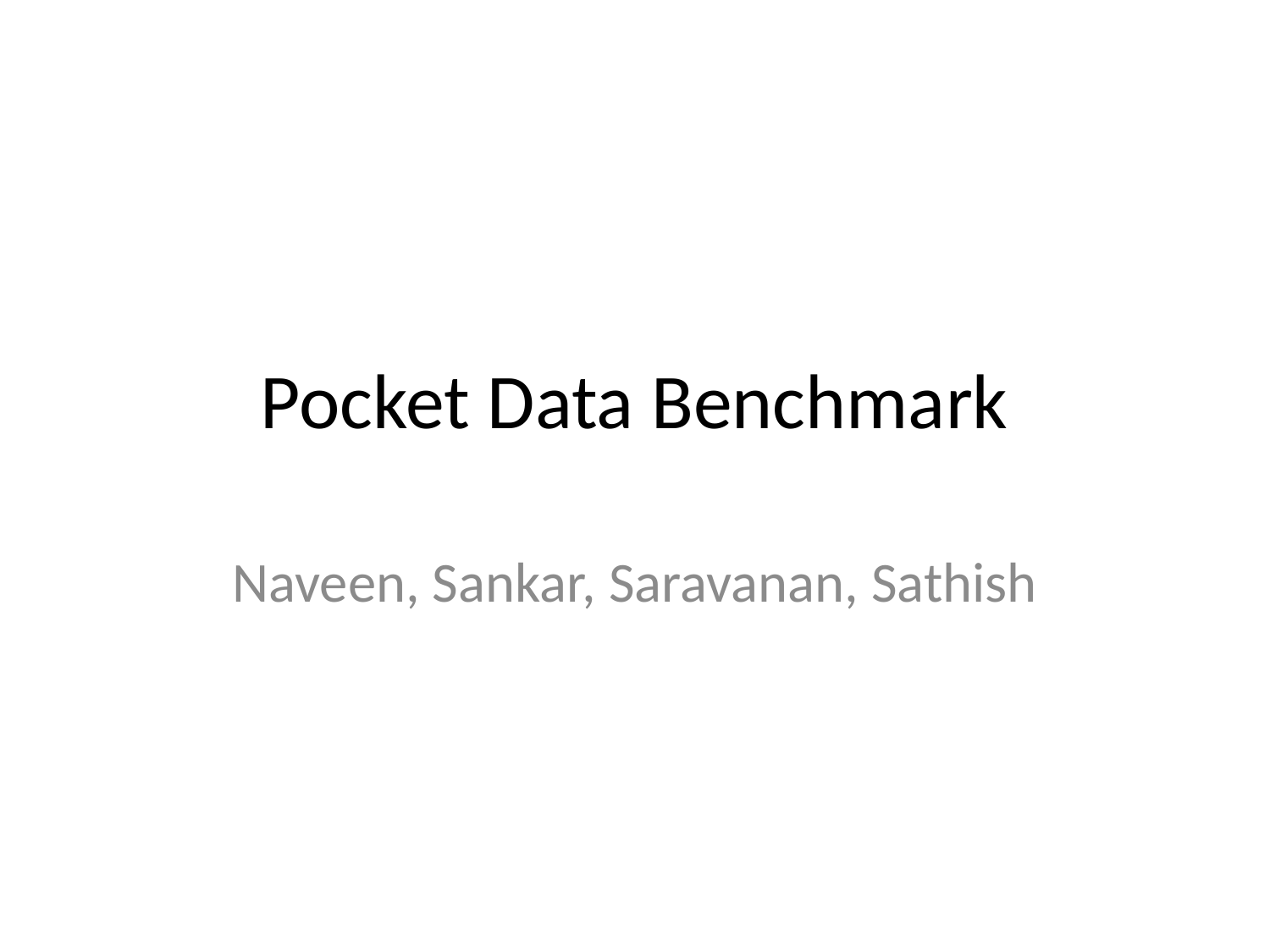

# Pocket Data Benchmark
Naveen, Sankar, Saravanan, Sathish